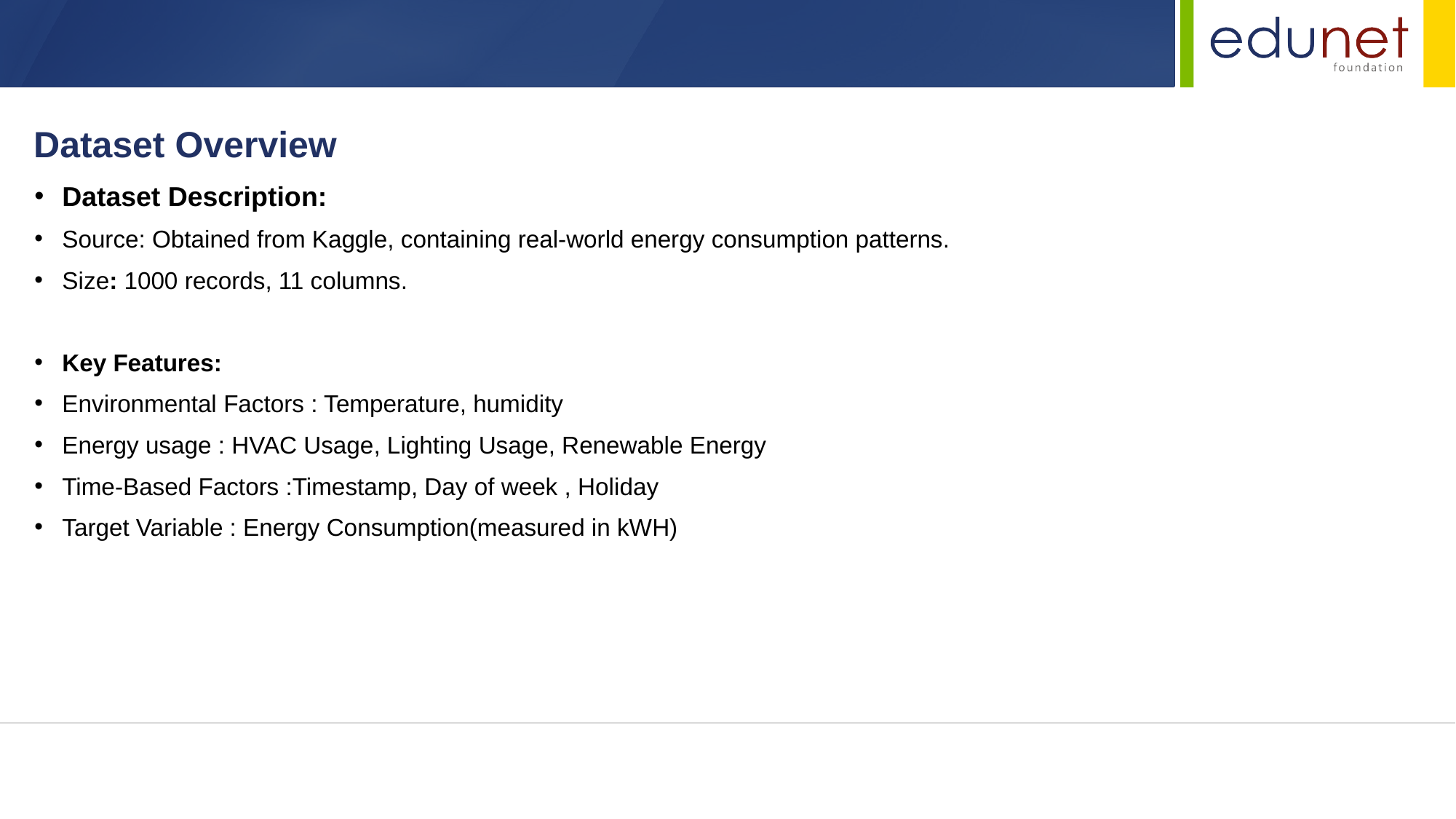

Dataset Overview
Dataset Description:
Source: Obtained from Kaggle, containing real-world energy consumption patterns.
Size: 1000 records, 11 columns.

Key Features:
Environmental Factors : Temperature, humidity
Energy usage : HVAC Usage, Lighting Usage, Renewable Energy
Time-Based Factors :Timestamp, Day of week , Holiday
Target Variable : Energy Consumption(measured in kWH)